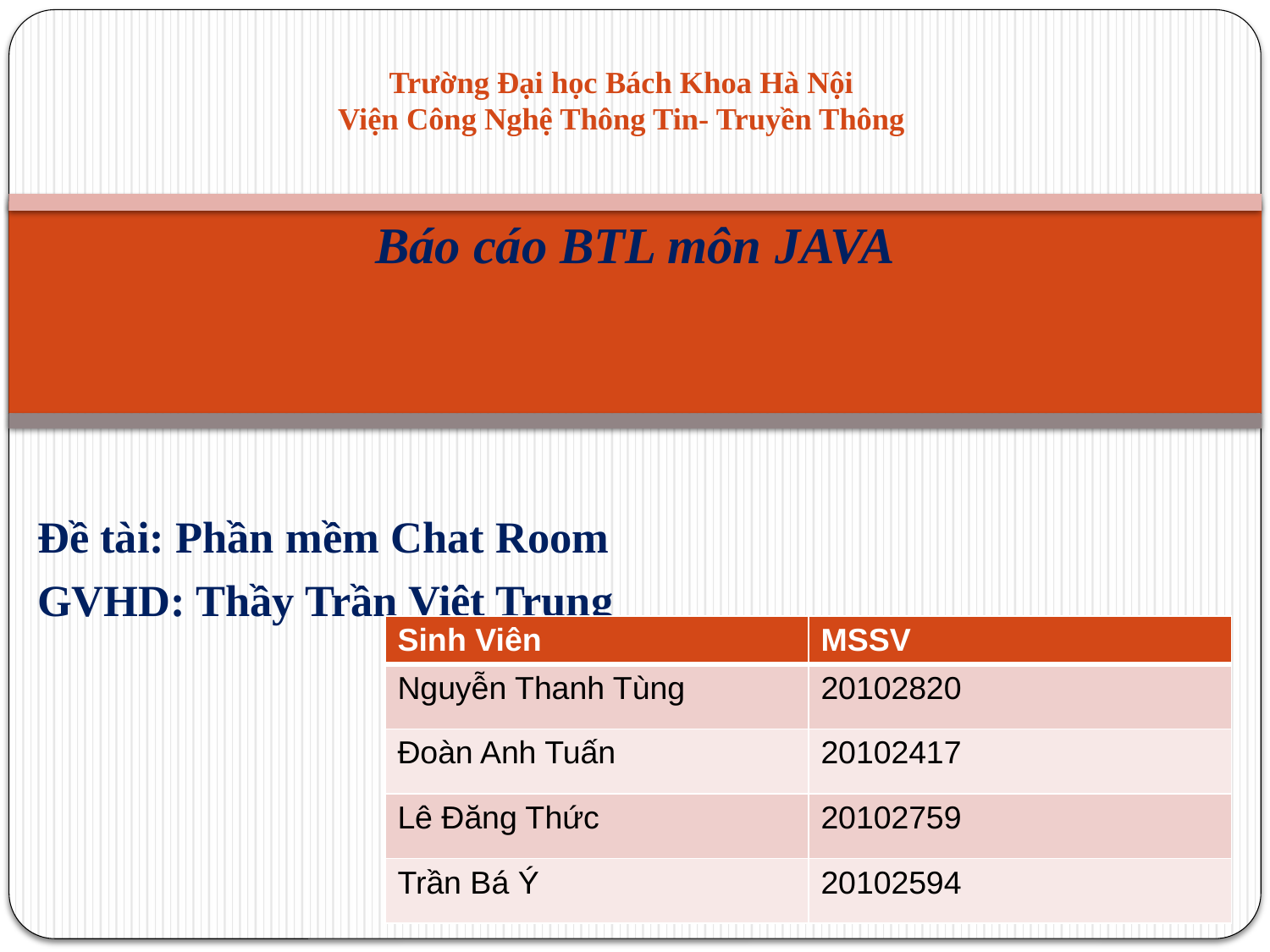

# Trường Đại học Bách Khoa Hà Nội Viện Công Nghệ Thông Tin- Truyền Thông
Báo cáo BTL môn JAVA

Đề tài: Phần mềm Chat Room
GVHD: Thầy Trần Việt Trung

Hà Nội, 12-2014
| Sinh Viên | MSSV |
| --- | --- |
| Nguyễn Thanh Tùng | 20102820 |
| Đoàn Anh Tuấn | 20102417 |
| Lê Đăng Thức | 20102759 |
| Trần Bá Ý | 20102594 |